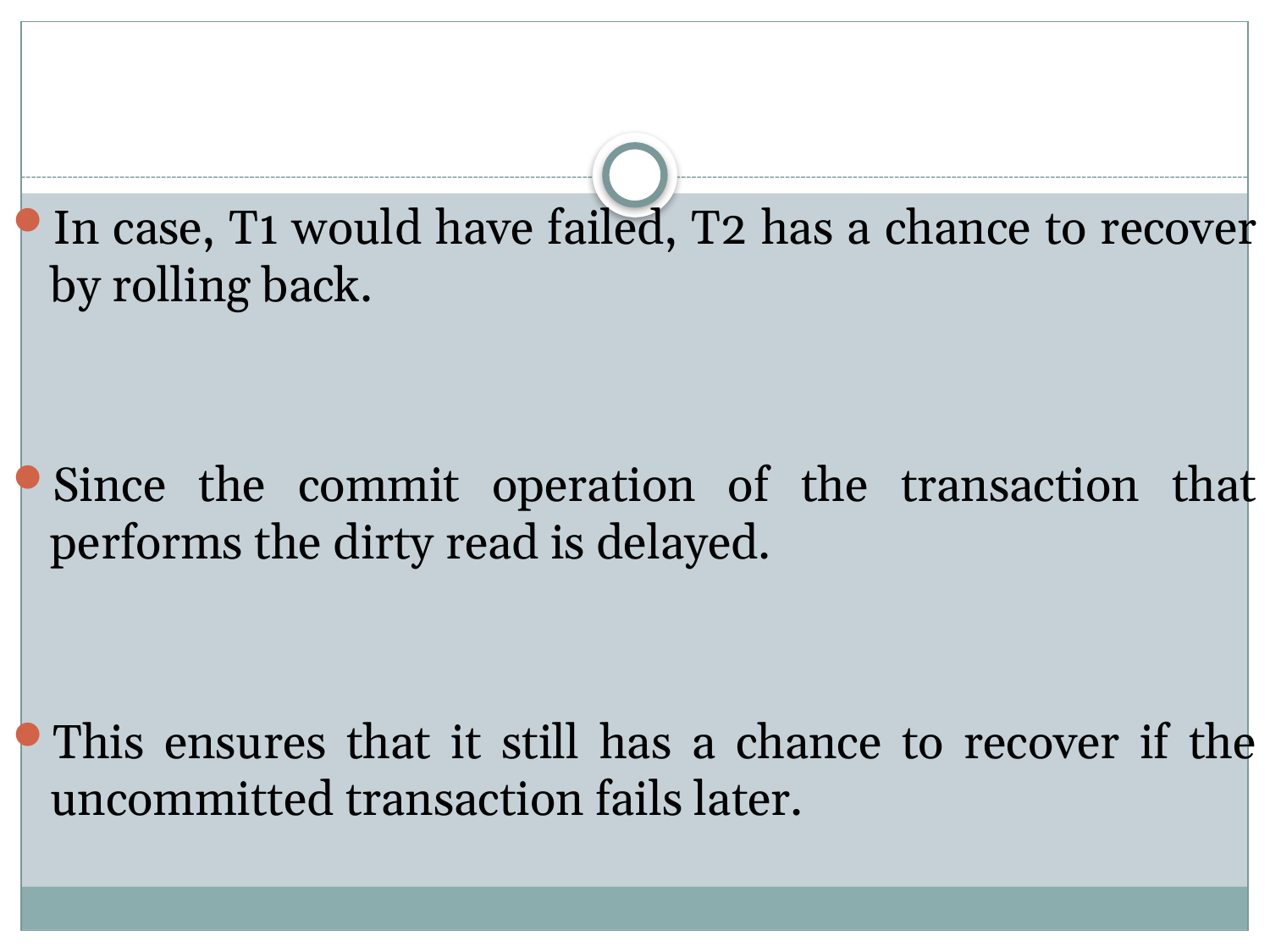

#
In case, T1 would have failed, T2 has a chance to recover by rolling back.

Since the commit operation of the transaction that performs the dirty read is delayed.

This ensures that it still has a chance to recover if the uncommitted transaction fails later.